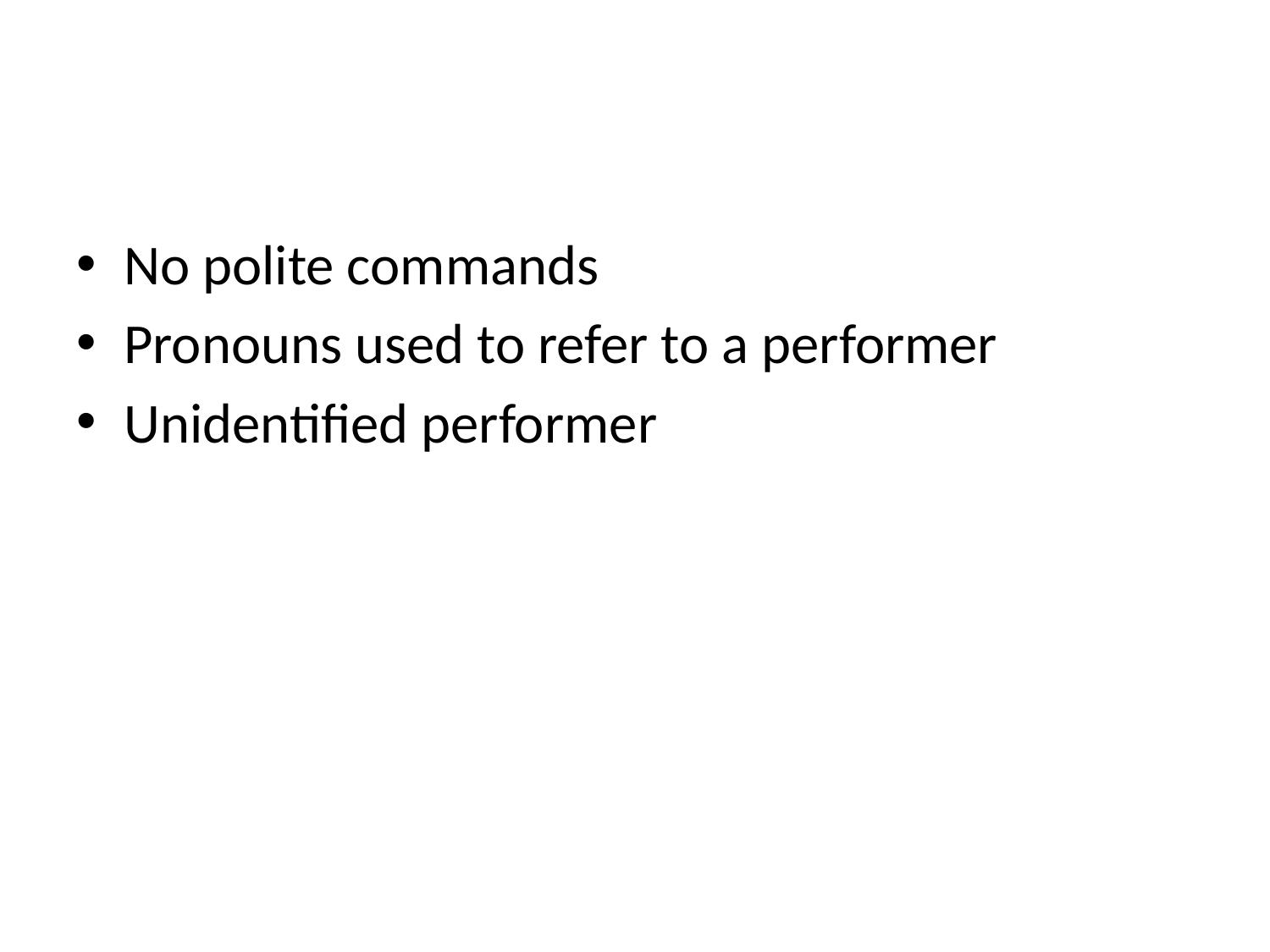

#
No polite commands
Pronouns used to refer to a performer
Unidentified performer